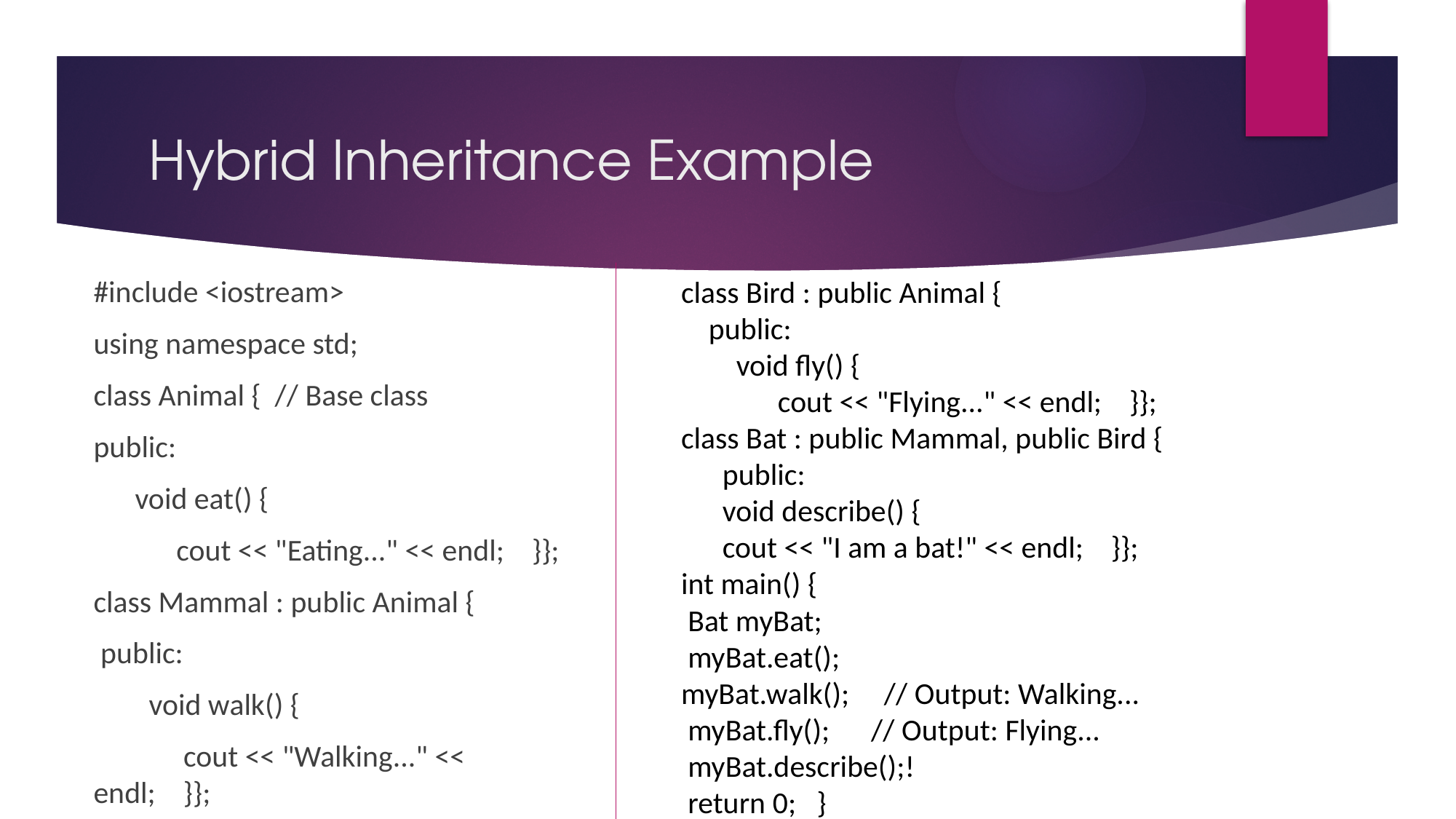

# Hybrid Inheritance Example
#include <iostream>
using namespace std;
class Animal {  // Base class
public:
      void eat() {
            cout << "Eating..." << endl;    }};
class Mammal : public Animal {
 public:
        void walk() {
             cout << "Walking..." << endl;    }};
class Bird : public Animal {
    public:
        void fly() {
              cout << "Flying..." << endl;    }};
class Bat : public Mammal, public Bird {
      public:
      void describe() {
      cout << "I am a bat!" << endl;    }};
int main() {
 Bat myBat;
 myBat.eat();
myBat.walk();     // Output: Walking...
 myBat.fly();      // Output: Flying...
 myBat.describe();!
 return 0;   }